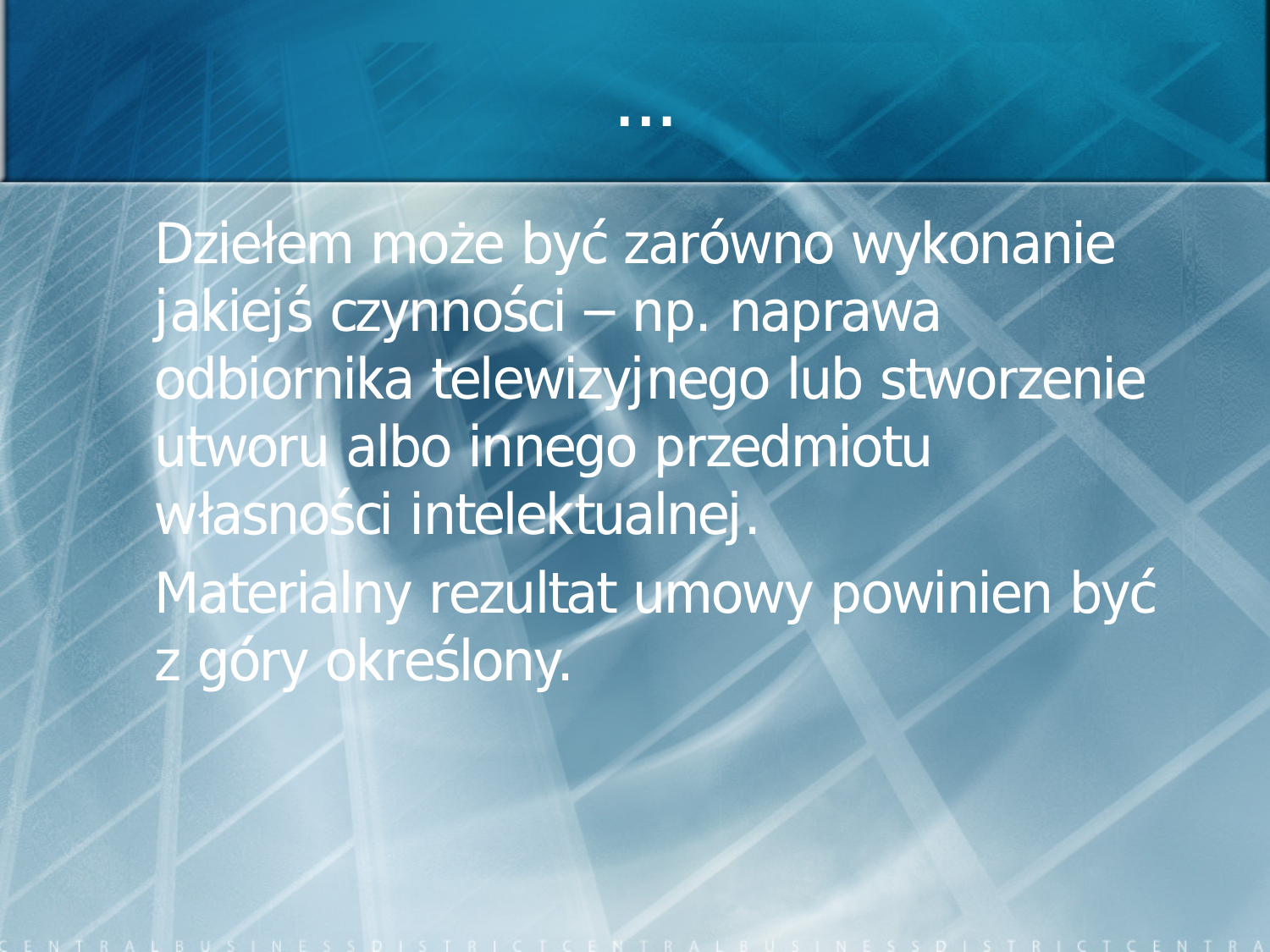

# …
	Dziełem może być zarówno wykonanie jakiejś czynności – np. naprawa odbiornika telewizyjnego lub stworzenie utworu albo innego przedmiotu własności intelektualnej.
	Materialny rezultat umowy powinien być z góry określony.